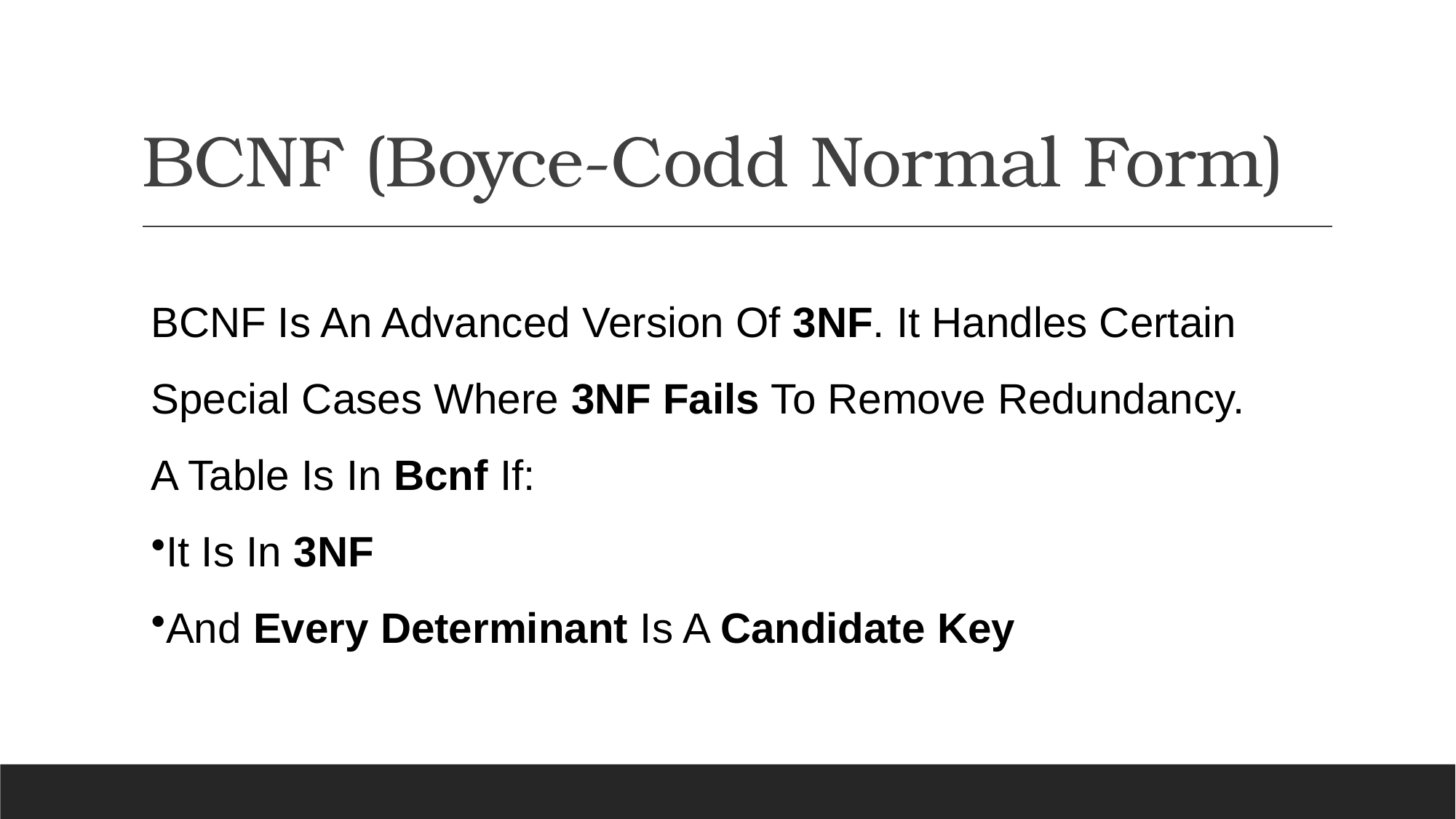

# BCNF (Boyce-Codd Normal Form)
BCNF Is An Advanced Version Of 3NF. It Handles Certain Special Cases Where 3NF Fails To Remove Redundancy.
A Table Is In Bcnf If:
It Is In 3NF
And Every Determinant Is A Candidate Key